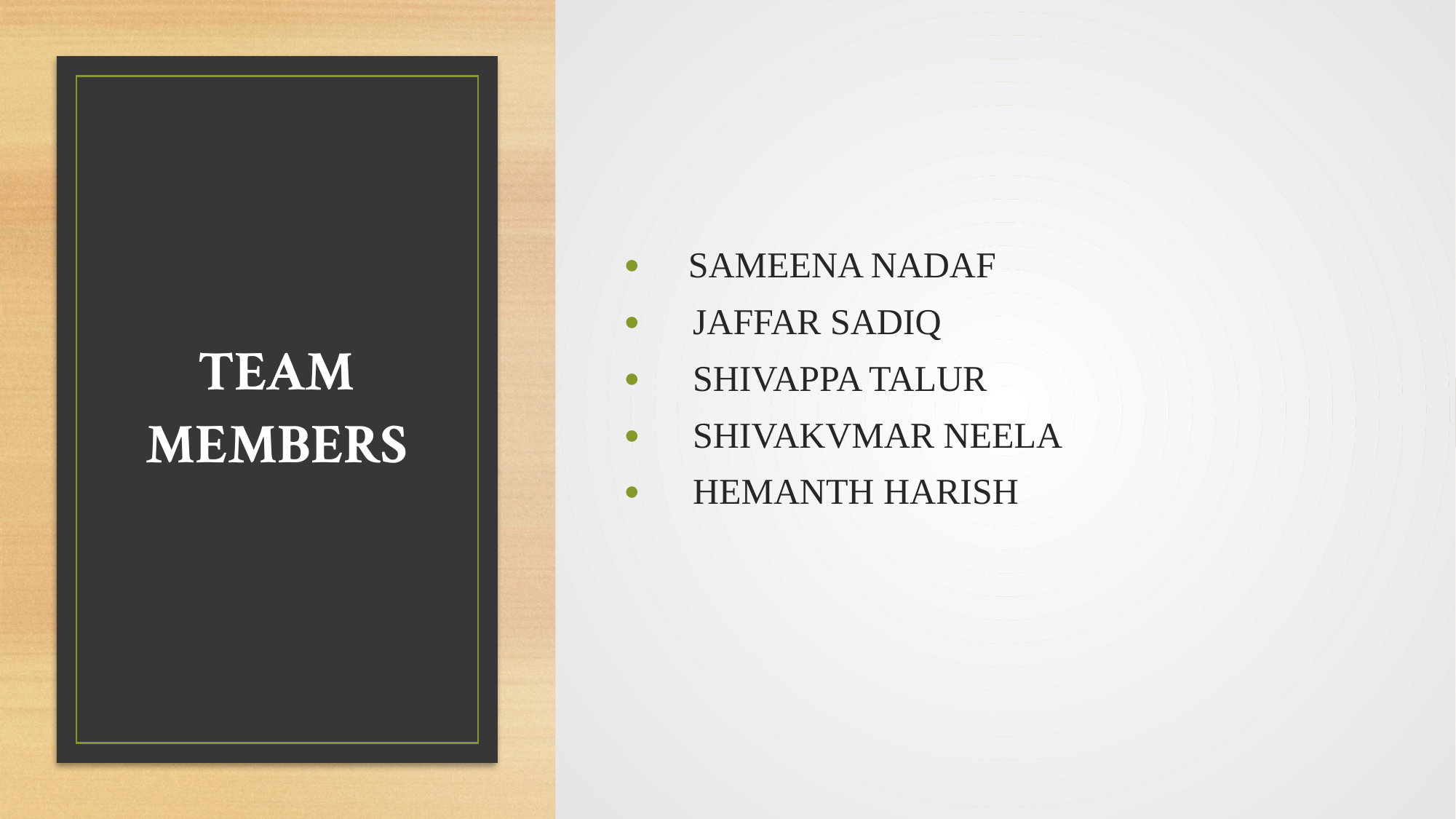

SAMEENA NADAF
JAFFAR SADIQ
SHIVAPPA TALUR
SHIVAKVMAR NEELA
HEMANTH HARISH

# TEAM MEMBERS